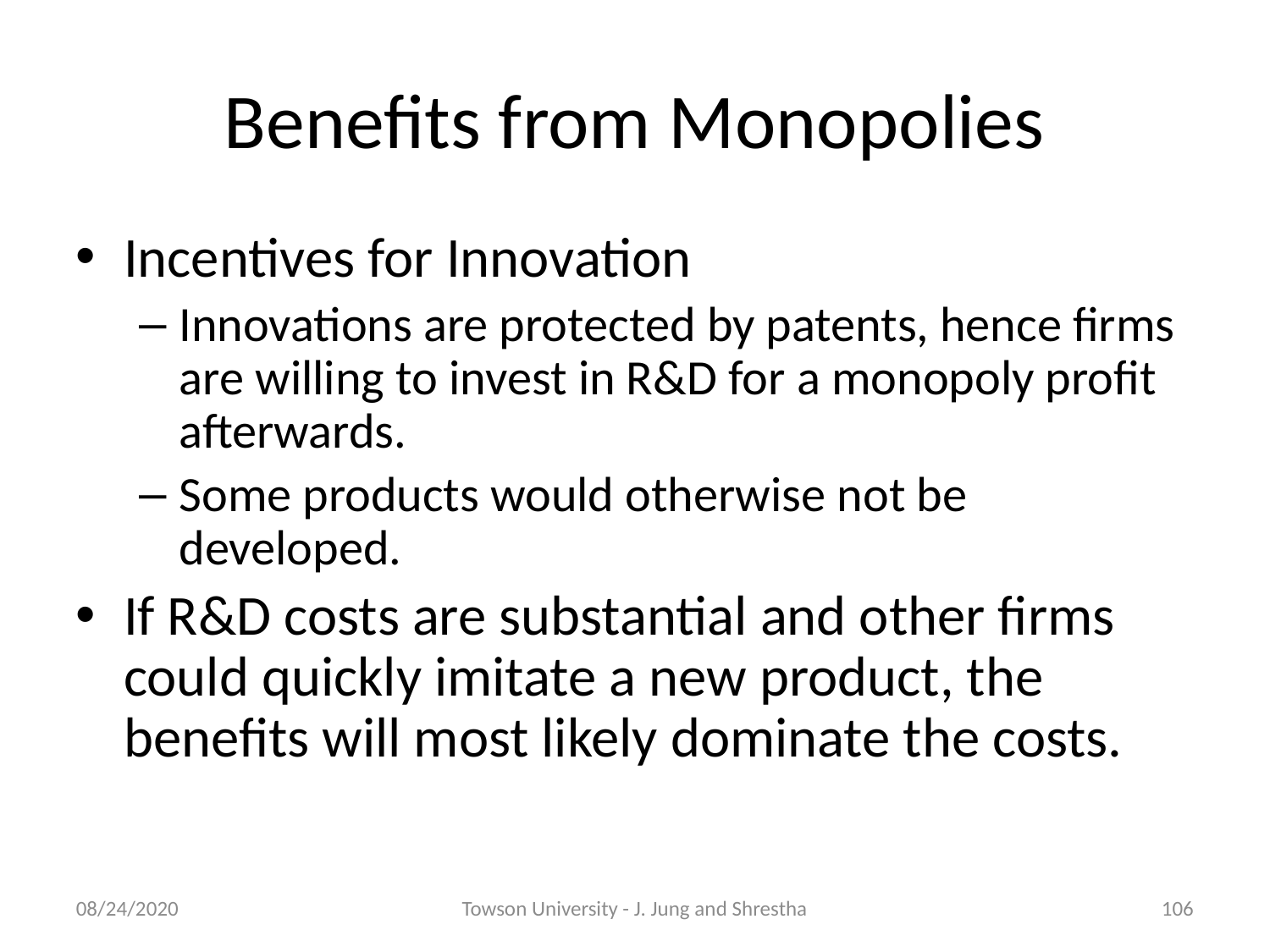

Benefits from Monopolies
Incentives for Innovation
Innovations are protected by patents, hence firms are willing to invest in R&D for a monopoly profit afterwards.
Some products would otherwise not be developed.
If R&D costs are substantial and other firms could quickly imitate a new product, the benefits will most likely dominate the costs.

08/24/2020
Towson University - J. Jung and Shrestha
106